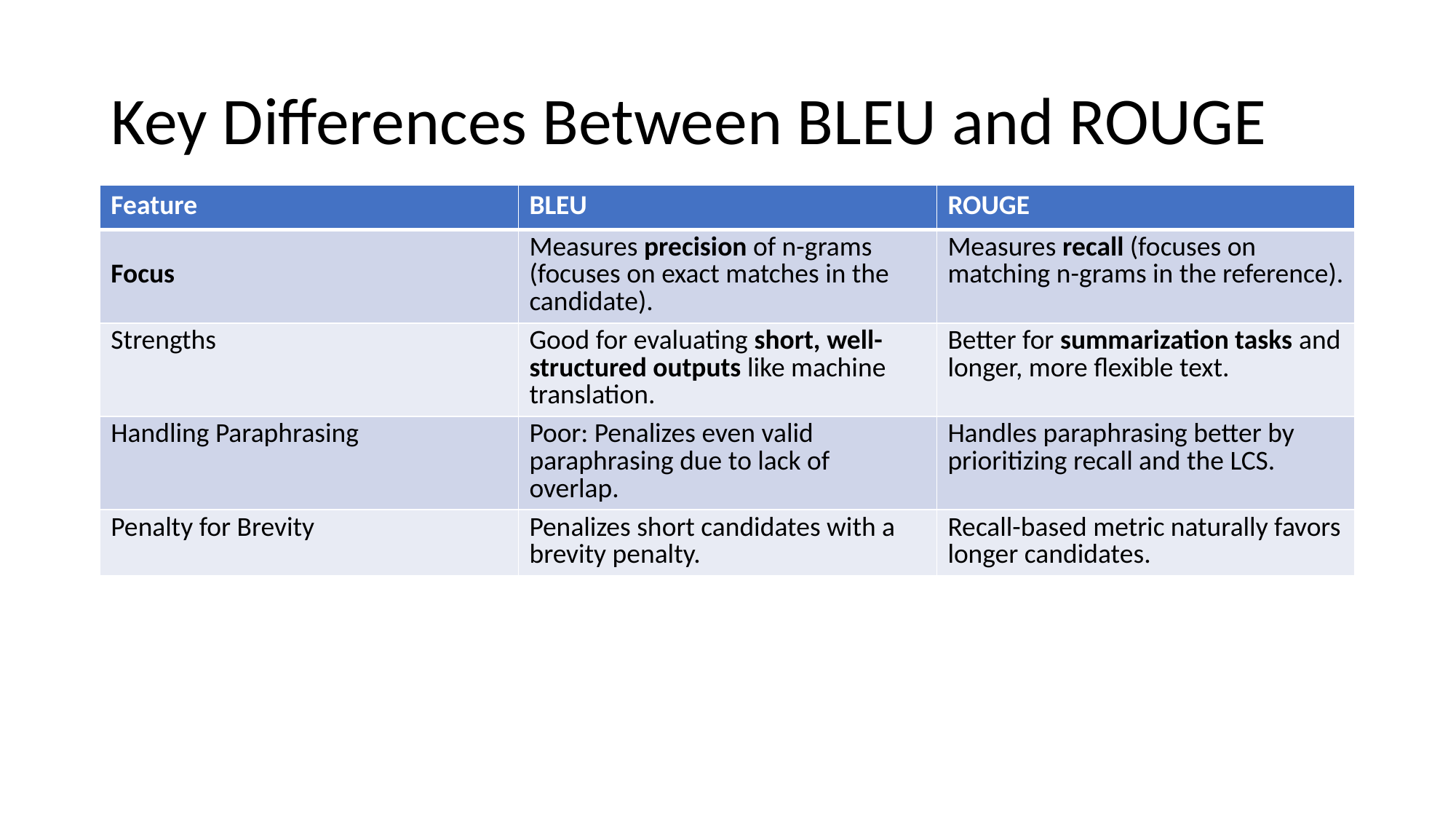

# Key Differences Between BLEU and ROUGE
| Feature | BLEU | ROUGE |
| --- | --- | --- |
| Focus | Measures precision of n-grams (focuses on exact matches in the candidate). | Measures recall (focuses on matching n-grams in the reference). |
| Strengths | Good for evaluating short, well-structured outputs like machine translation. | Better for summarization tasks and longer, more flexible text. |
| Handling Paraphrasing | Poor: Penalizes even valid paraphrasing due to lack of overlap. | Handles paraphrasing better by prioritizing recall and the LCS. |
| Penalty for Brevity | Penalizes short candidates with a brevity penalty. | Recall-based metric naturally favors longer candidates. |